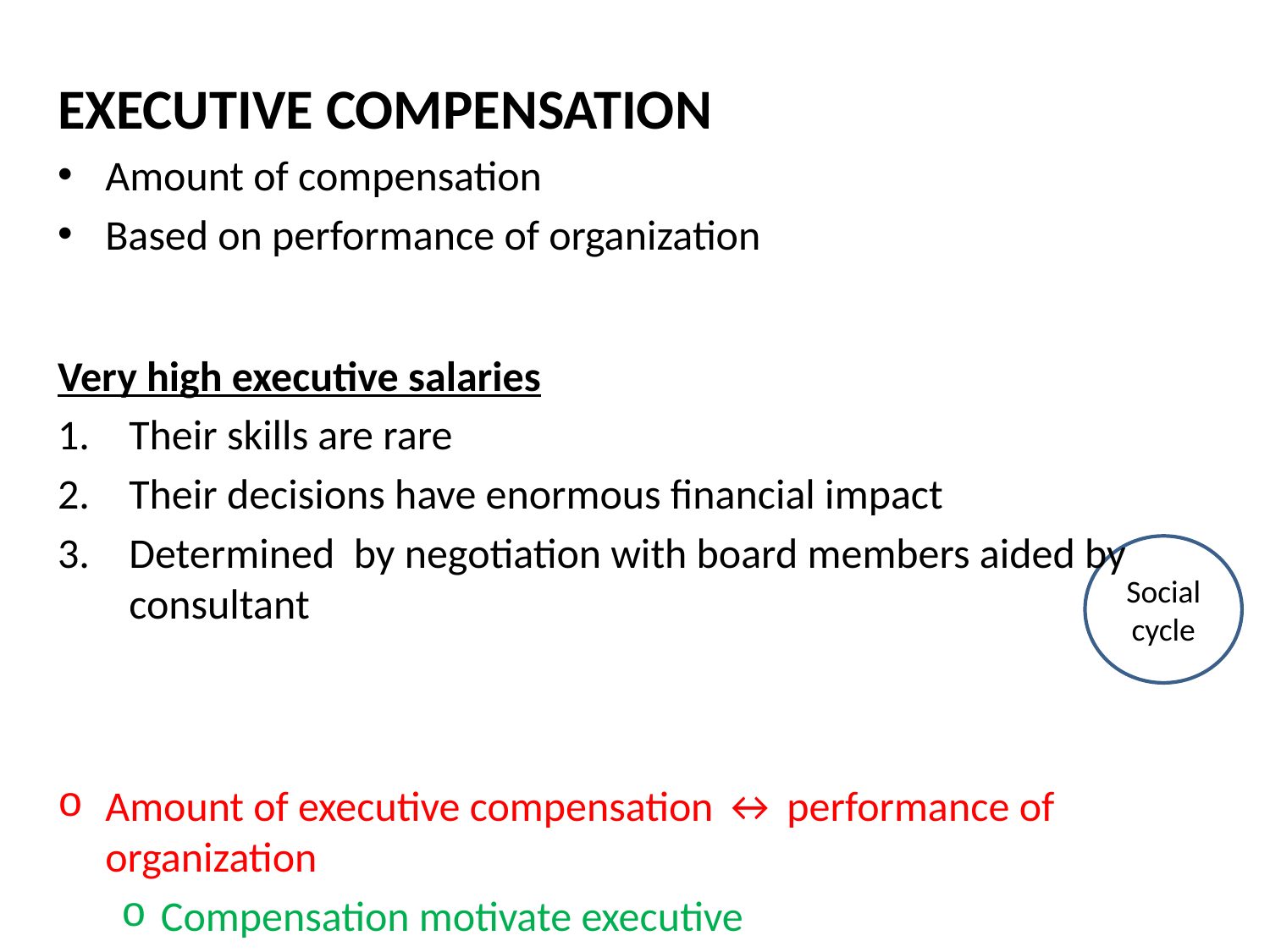

EXECUTIVE COMPENSATION
Amount of compensation
Based on performance of organization

Very high executive salaries
Their skills are rare
Their decisions have enormous financial impact
Determined  by negotiation with board members aided by  consultant

Amount of executive compensation ↔ performance of organization
Compensation motivate executive

Social cycle